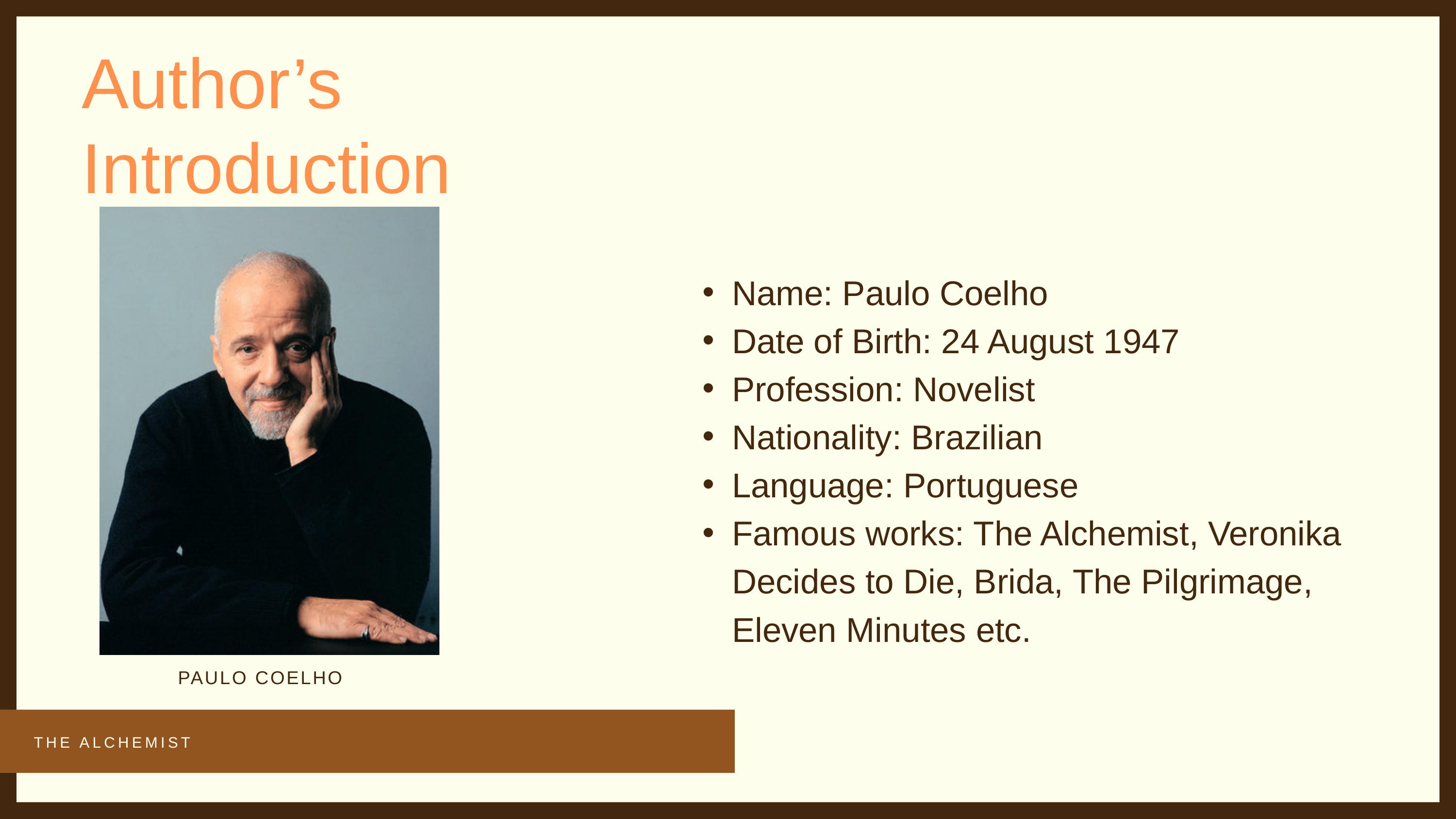

Author’s Introduction

Name: Paulo Coelho
Date of Birth: 24 August 1947
Profession: Novelist
Nationality: Brazilian
Language: Portuguese
Famous works: The Alchemist, Veronika Decides to Die, Brida, The Pilgrimage, Eleven Minutes etc.
PAULO COELHO

THE ALCHEMIST